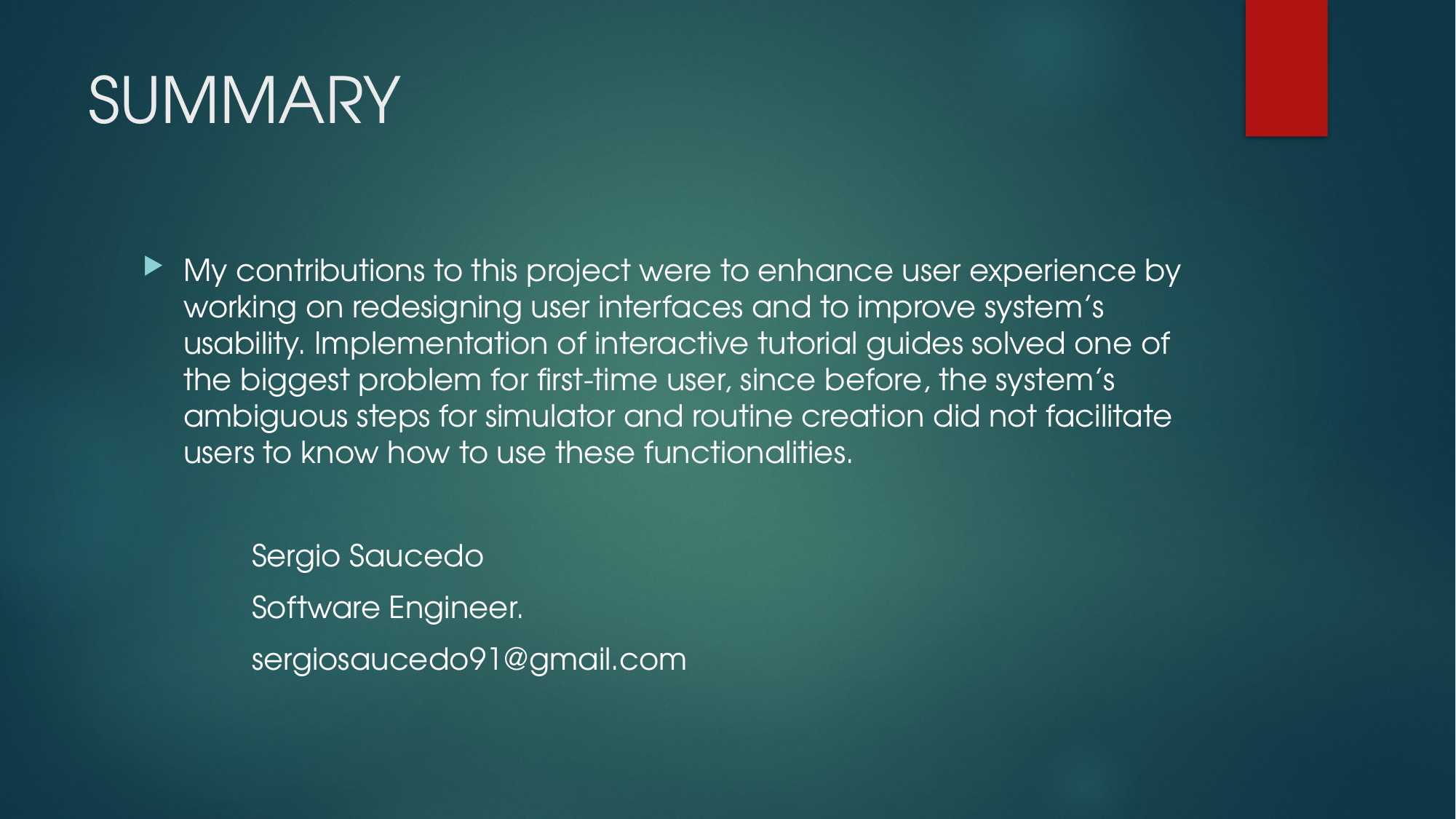

# SUMMARY
My contributions to this project were to enhance user experience by working on redesigning user interfaces and to improve system’s usability. Implementation of interactive tutorial guides solved one of the biggest problem for first-time user, since before, the system’s ambiguous steps for simulator and routine creation did not facilitate users to know how to use these functionalities.

	Sergio Saucedo
	Software Engineer.
	sergiosaucedo91@gmail.com